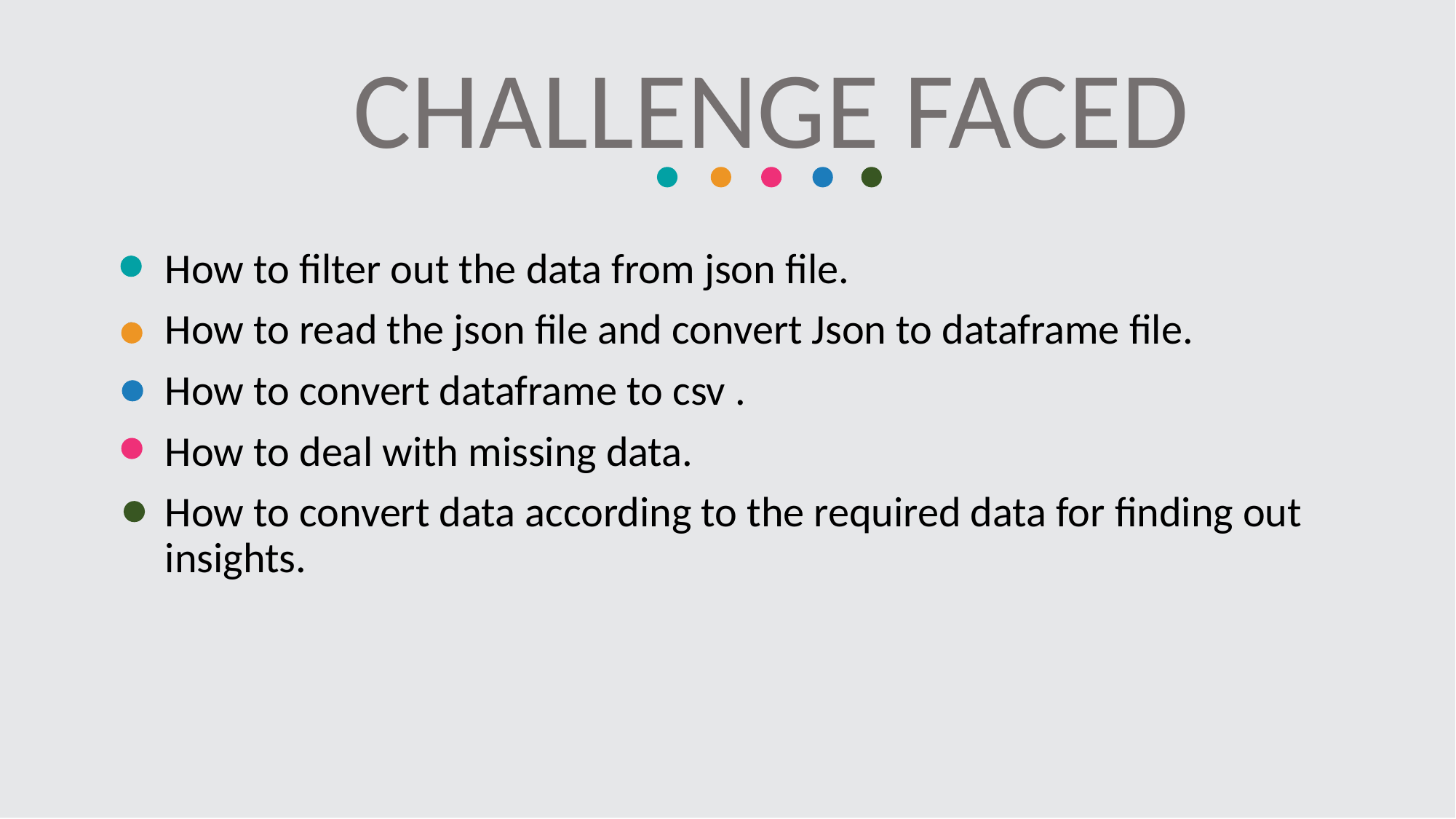

CHALLENGE FACED

How to filter out the data from json file.
How to read the json file and convert Json to dataframe file.
How to convert dataframe to csv .
How to deal with missing data.
How to convert data according to the required data for finding out insights.